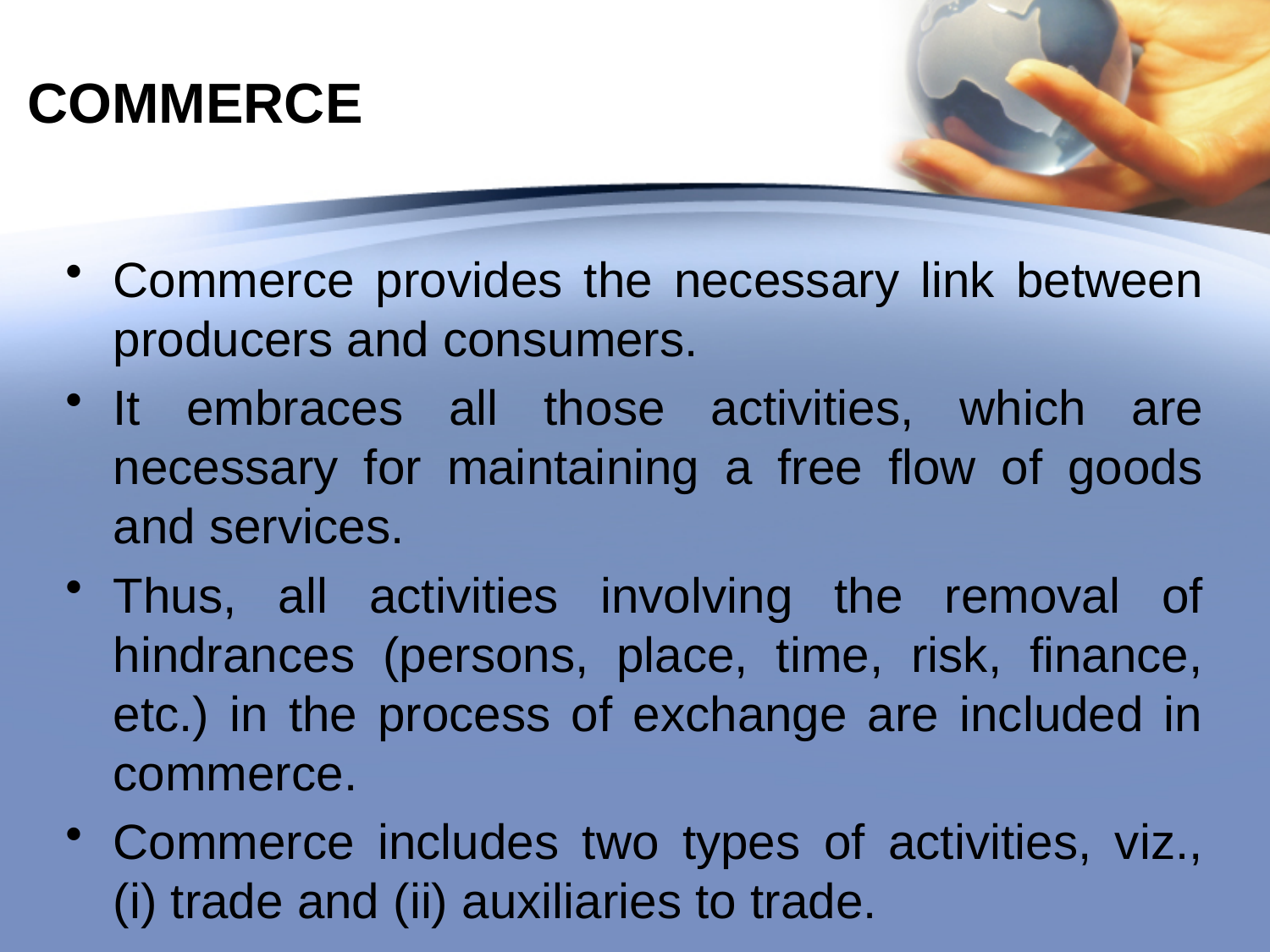

# COMMERCE
Commerce provides the necessary link between producers and consumers.
It embraces all those activities, which are necessary for maintaining a free flow of goods and services.
Thus, all activities involving the removal of hindrances (persons, place, time, risk, finance, etc.) in the process of exchange are included in commerce.
Commerce includes two types of activities, viz., (i) trade and (ii) auxiliaries to trade.